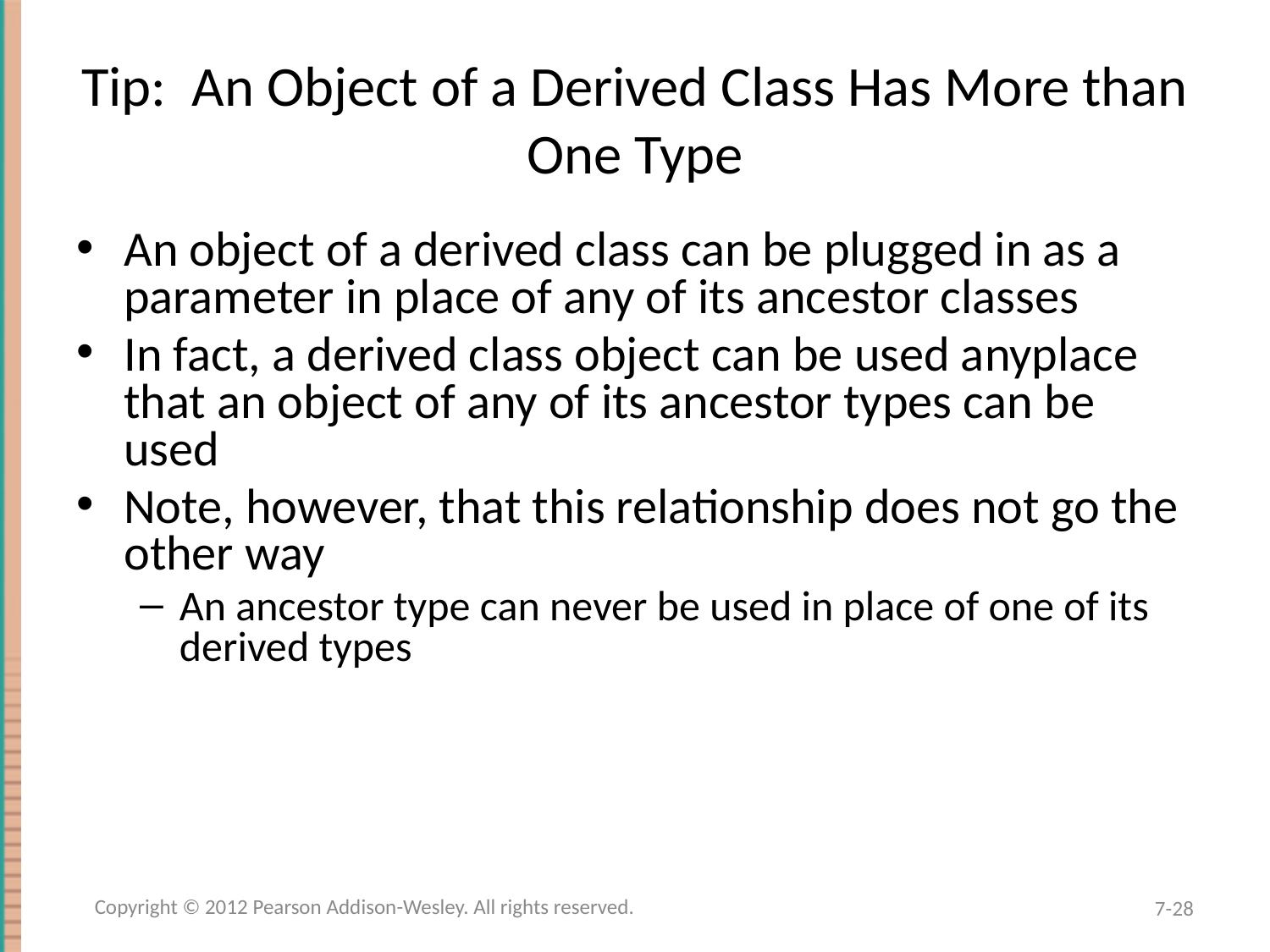

# Tip:  An Object of a Derived Class Has More than One Type
An object of a derived class can be plugged in as a parameter in place of any of its ancestor classes
In fact, a derived class object can be used anyplace that an object of any of its ancestor types can be used
Note, however, that this relationship does not go the other way
An ancestor type can never be used in place of one of its derived types
Copyright © 2012 Pearson Addison-Wesley. All rights reserved.
7-28